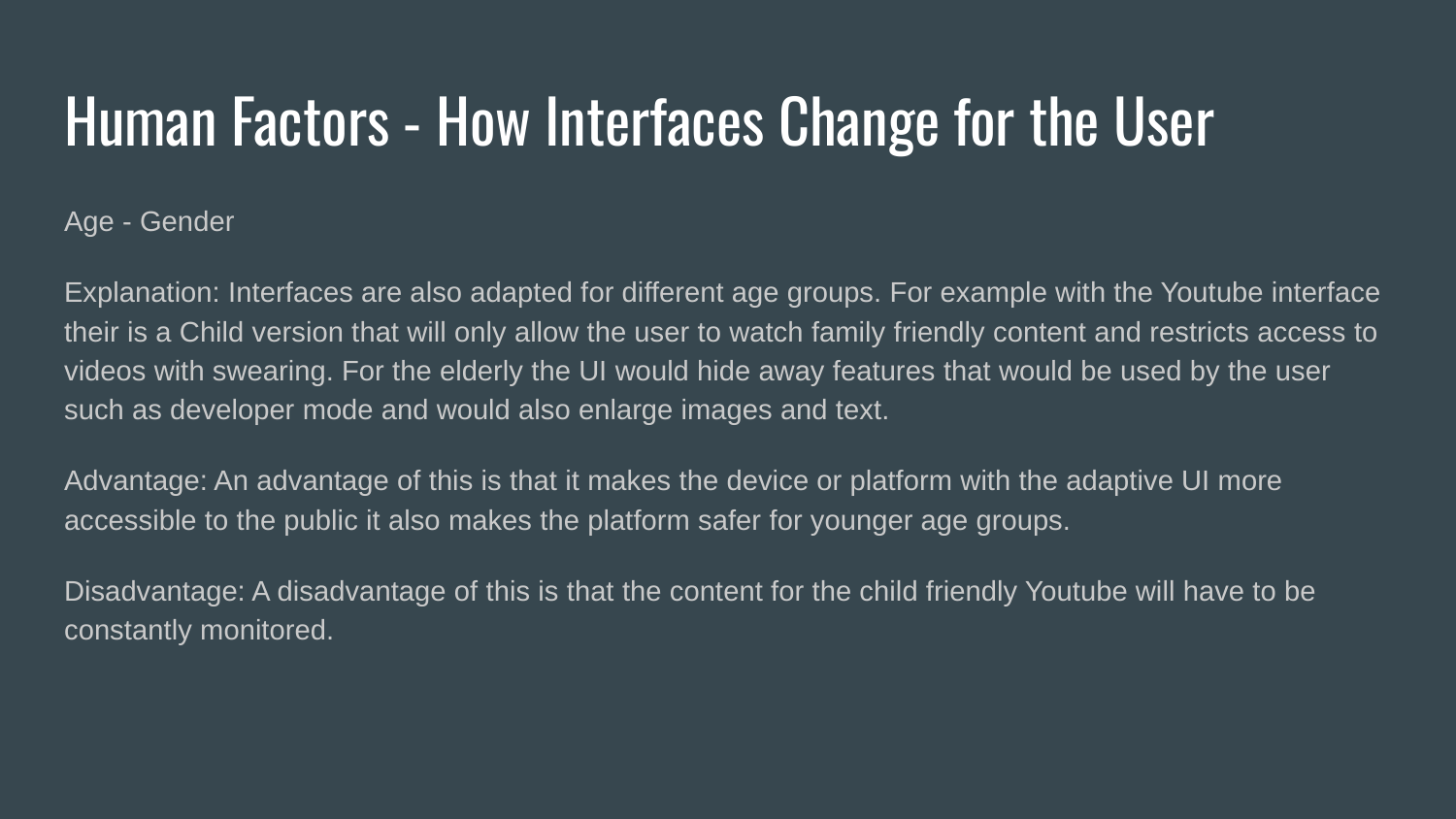

# Human Factors - How Interfaces Change for the User
Age - Gender
Explanation: Interfaces are also adapted for different age groups. For example with the Youtube interface their is a Child version that will only allow the user to watch family friendly content and restricts access to videos with swearing. For the elderly the UI would hide away features that would be used by the user such as developer mode and would also enlarge images and text.
Advantage: An advantage of this is that it makes the device or platform with the adaptive UI more accessible to the public it also makes the platform safer for younger age groups.
Disadvantage: A disadvantage of this is that the content for the child friendly Youtube will have to be constantly monitored.